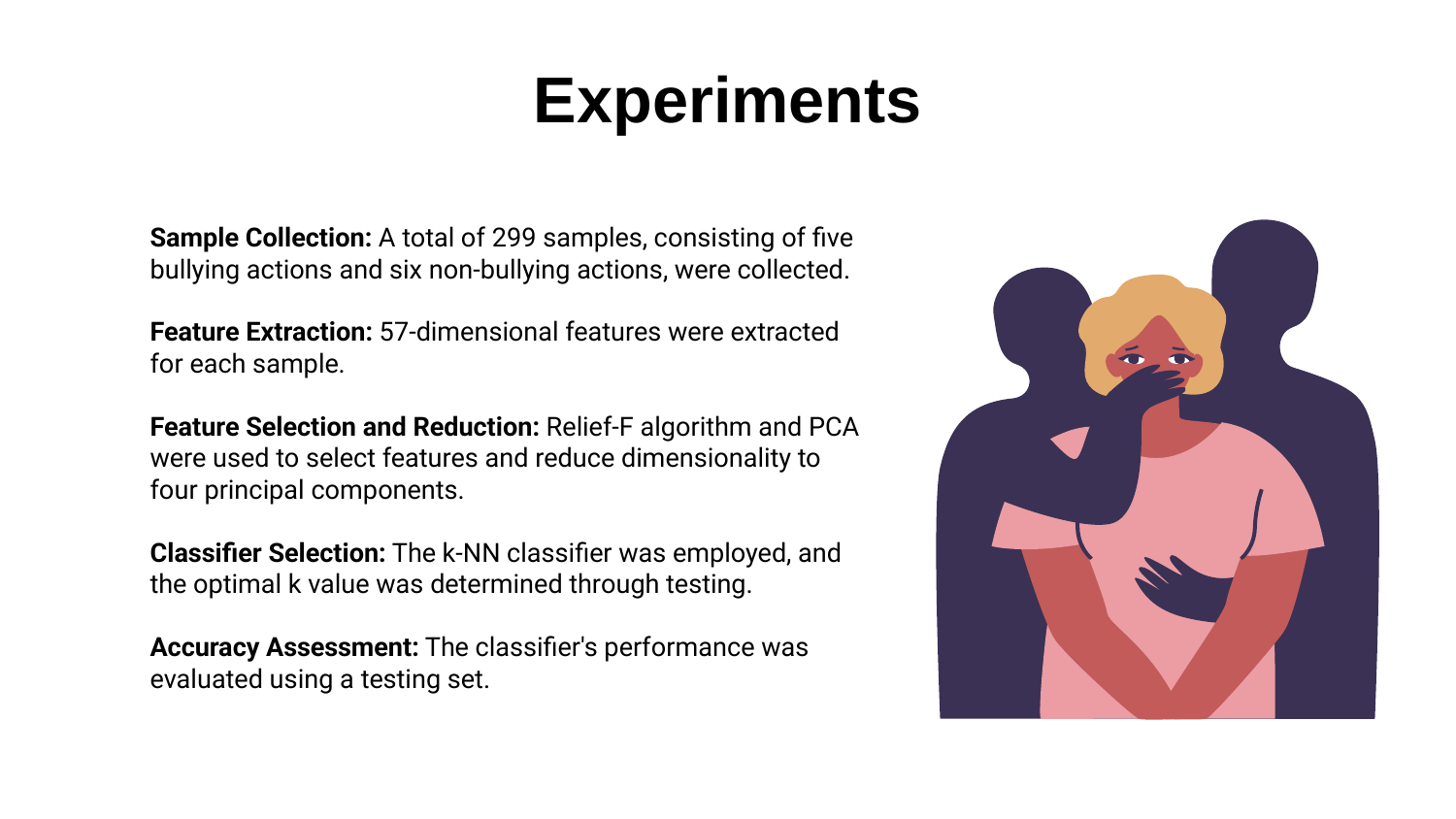

# Experiments
Sample Collection: A total of 299 samples, consisting of five bullying actions and six non-bullying actions, were collected.

Feature Extraction: 57-dimensional features were extracted for each sample.

Feature Selection and Reduction: Relief-F algorithm and PCA were used to select features and reduce dimensionality to four principal components.

Classifier Selection: The k-NN classifier was employed, and the optimal k value was determined through testing.

Accuracy Assessment: The classifier's performance was evaluated using a testing set.